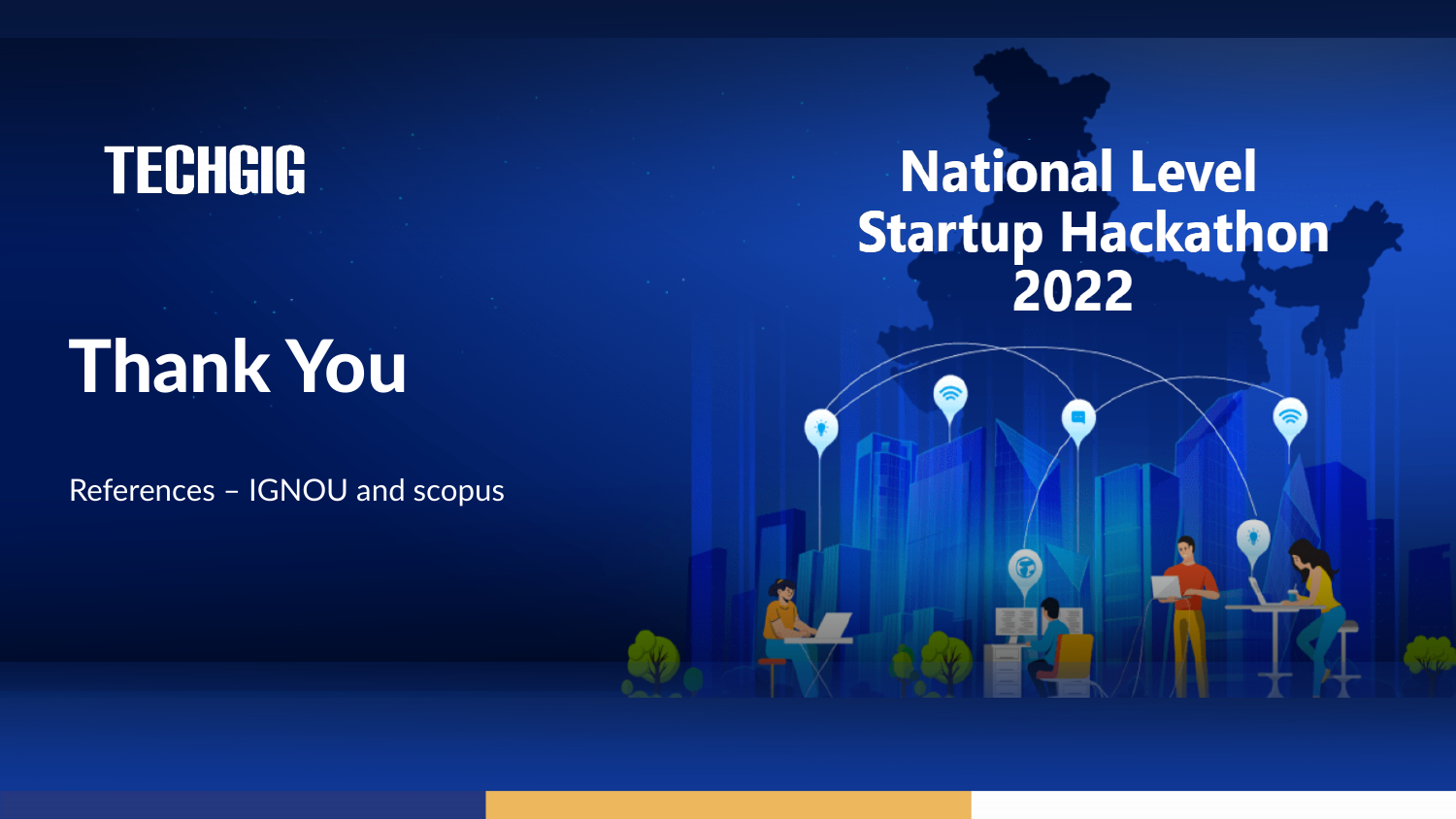

# Thank You
References – IGNOU and scopus